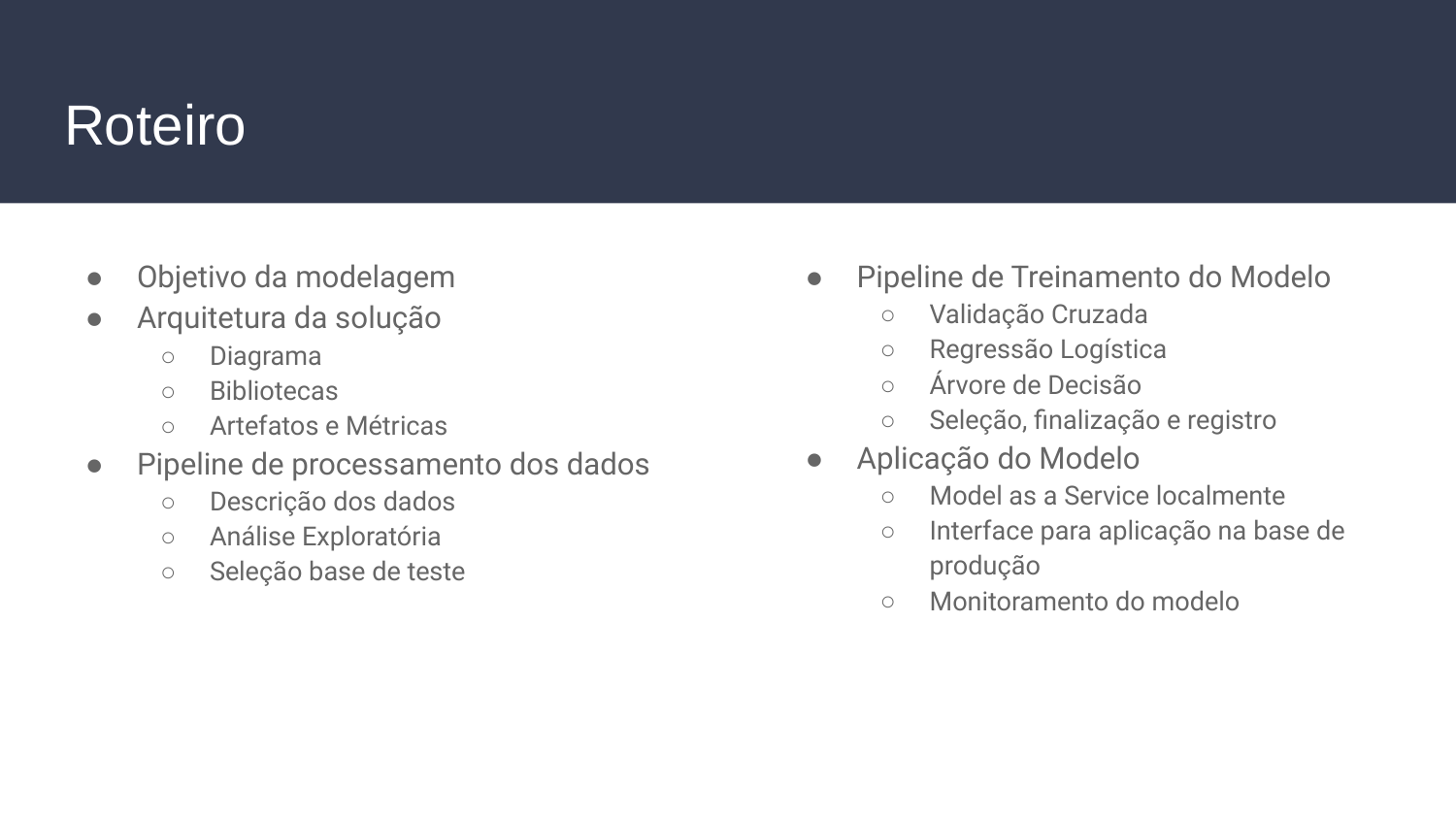

# Roteiro
Objetivo da modelagem
Arquitetura da solução
Diagrama
Bibliotecas
Artefatos e Métricas
Pipeline de processamento dos dados
Descrição dos dados
Análise Exploratória
Seleção base de teste
Pipeline de Treinamento do Modelo
Validação Cruzada
Regressão Logística
Árvore de Decisão
Seleção, finalização e registro
Aplicação do Modelo
Model as a Service localmente
Interface para aplicação na base de produção
Monitoramento do modelo